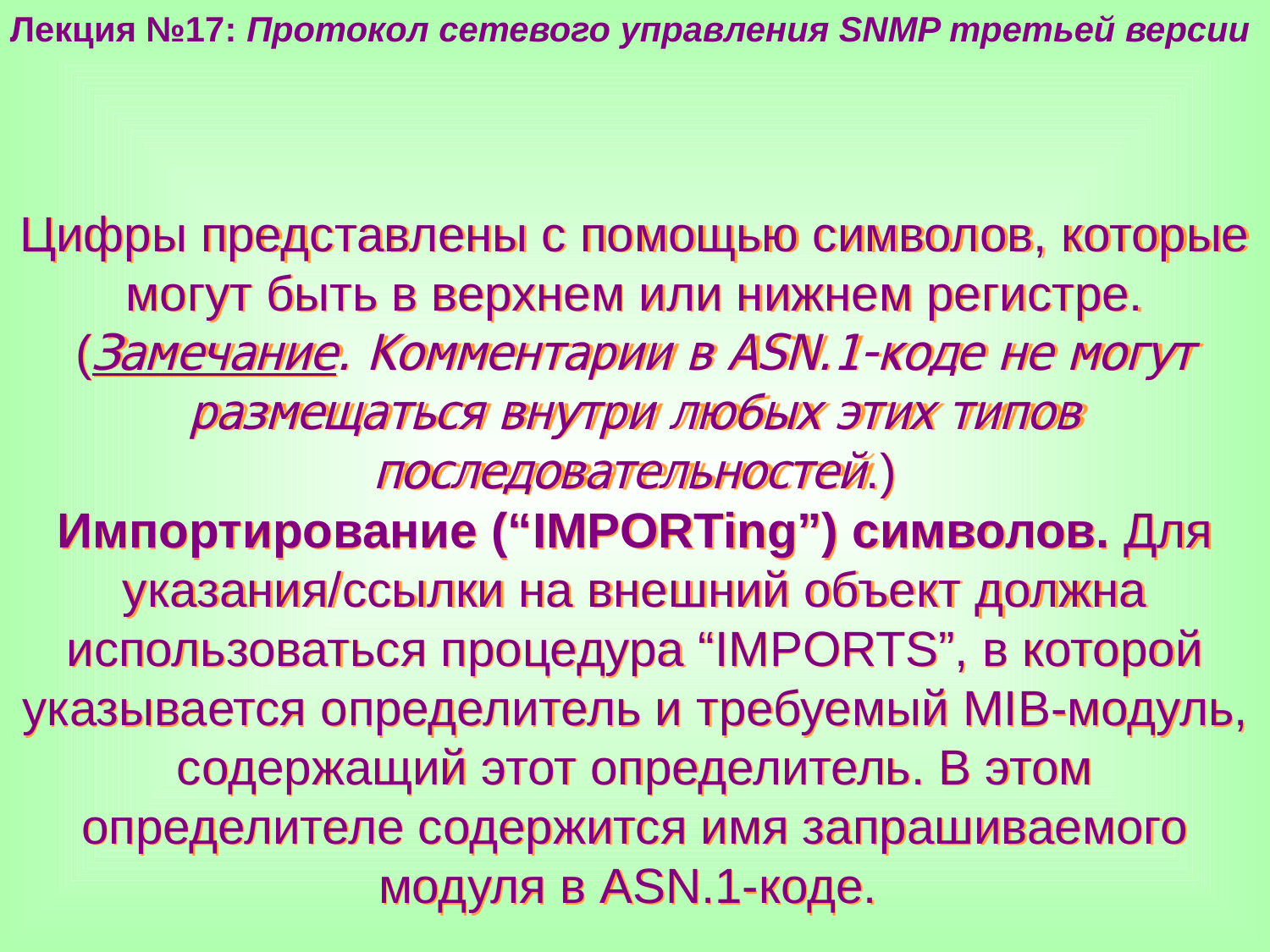

Лекция №17: Протокол сетевого управления SNMP третьей версии
Цифры представлены с помощью символов, которые могут быть в верхнем или нижнем регистре.
(Замечание. Комментарии в ASN.1-коде не могут размещаться внутри любых этих типов последовательностей.)
Импортирование (“IMPORTing”) символов. Для указания/ссылки на внешний объект должна использоваться процедура “IMPORTS”, в которой указывается определитель и требуемый MIB-модуль, содержащий этот определитель. В этом определителе содержится имя запрашиваемого модуля в ASN.1-коде.